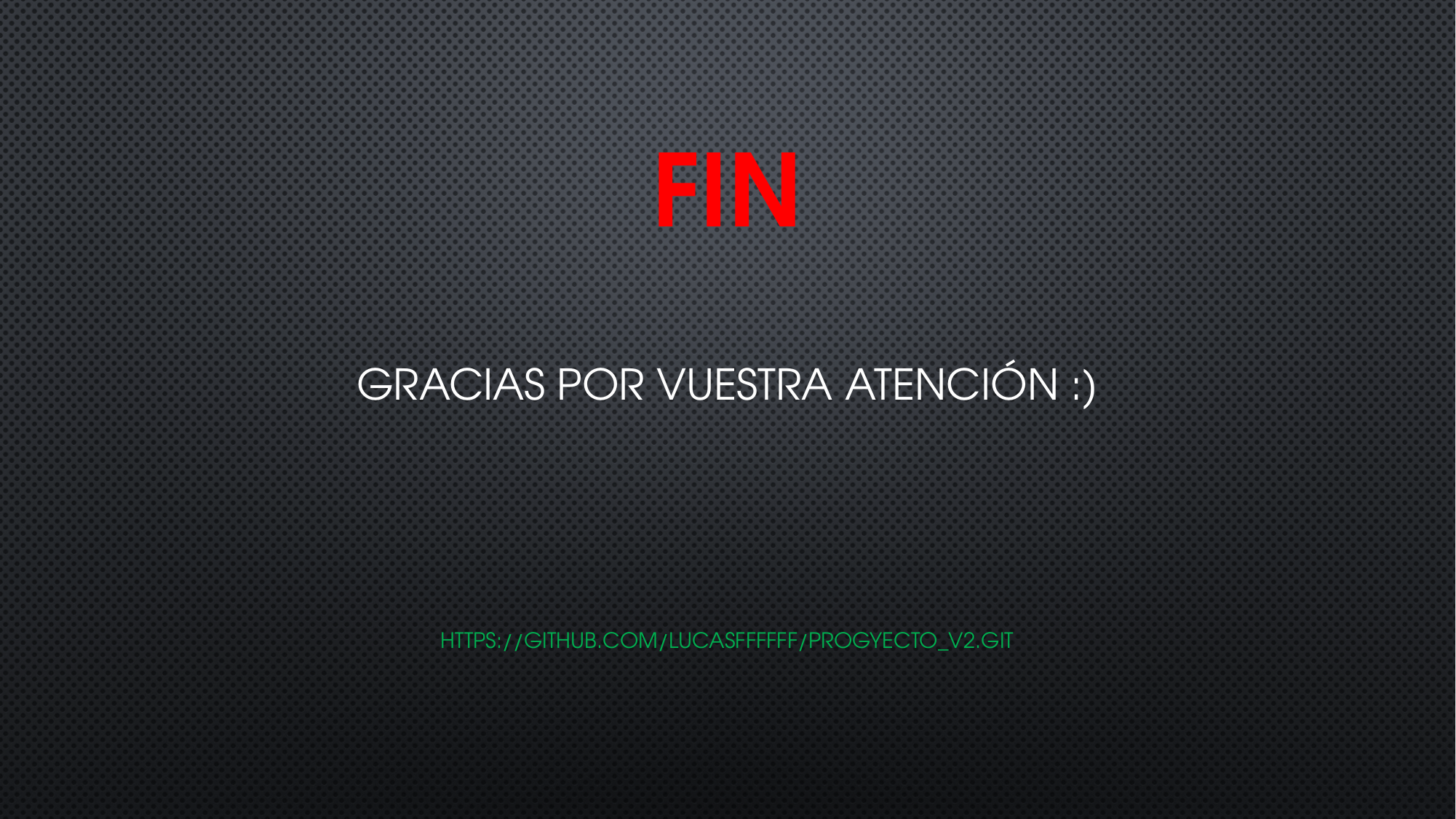

# FIN
Gracias por vuestra atención :)

https://github.com/lucasffffff/PROGYECTO_V2.git